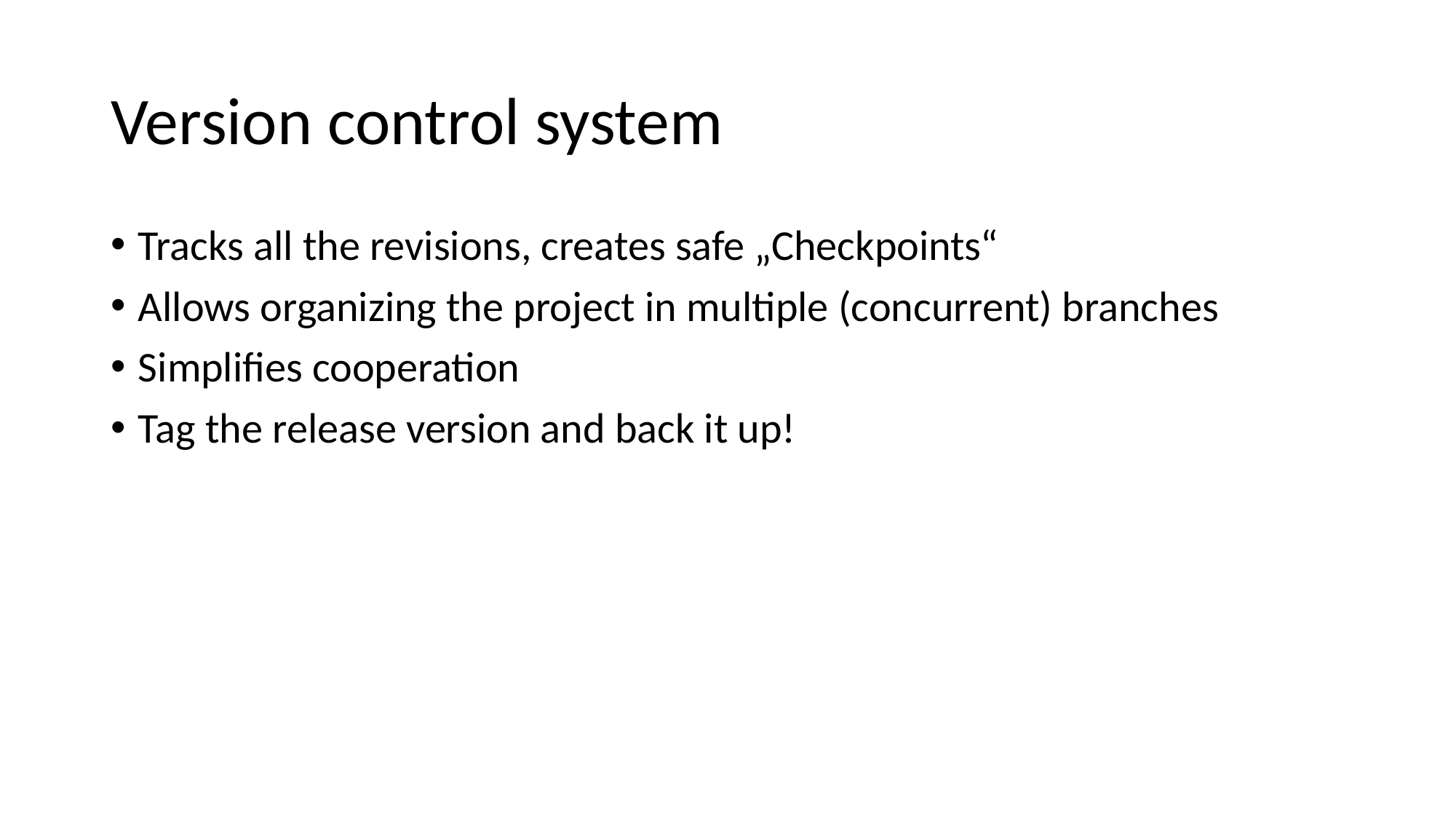

# Version control system
Tracks all the revisions, creates safe „Checkpoints“
Allows organizing the project in multiple (concurrent) branches
Simplifies cooperation
Tag the release version and back it up!